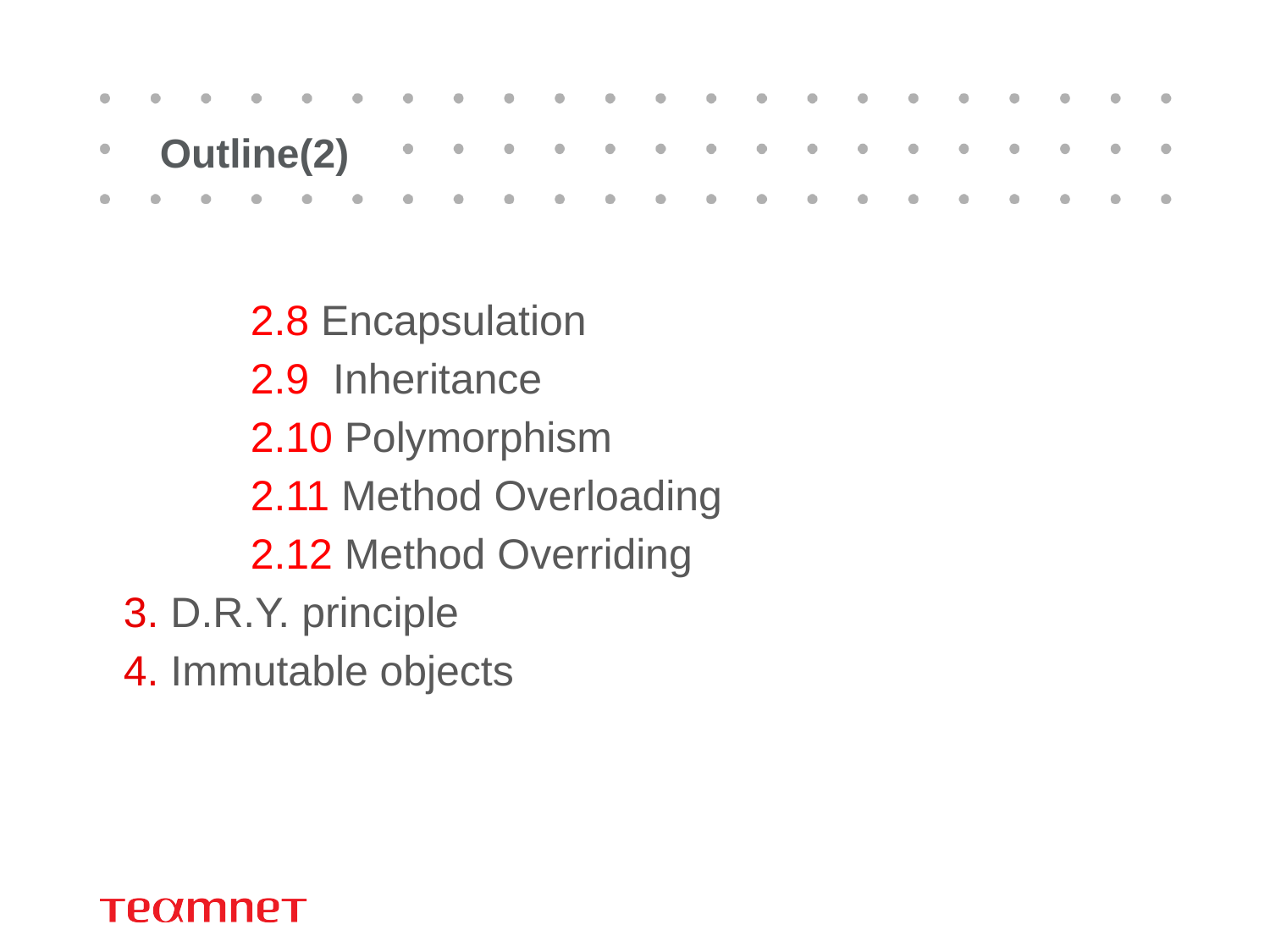

# Outline(2)

	2.8 Encapsulation
	2.9  Inheritance
	2.10 Polymorphism
	2.11 Method Overloading
	2.12 Method Overriding
3. D.R.Y. principle
4. Immutable objects